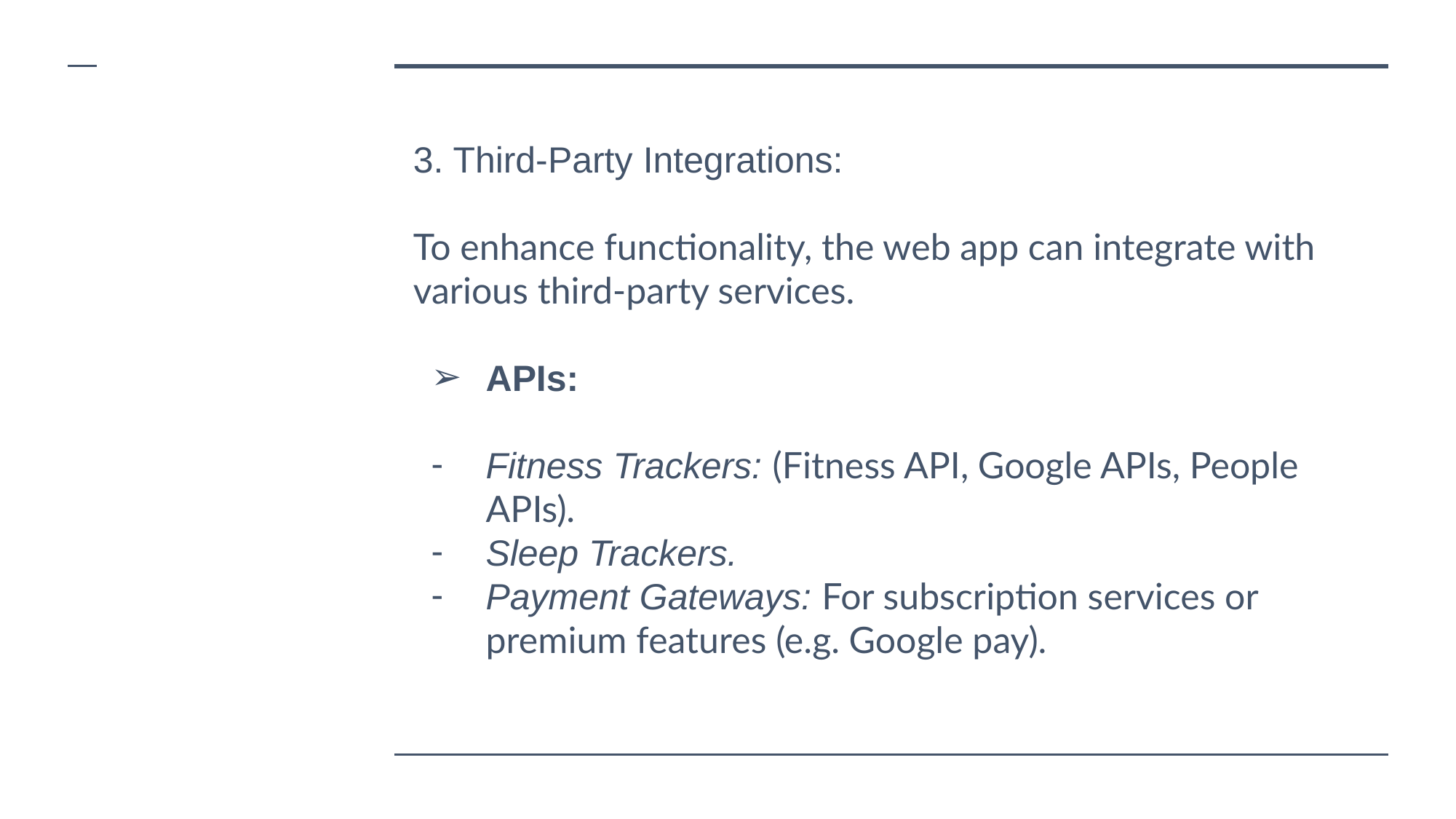

3. Third-Party Integrations:

To enhance functionality, the web app can integrate with various third-party services.

APIs:

Fitness Trackers: (Fitness API, Google APIs, People APIs).
Sleep Trackers.
Payment Gateways: For subscription services or premium features (e.g. Google pay).